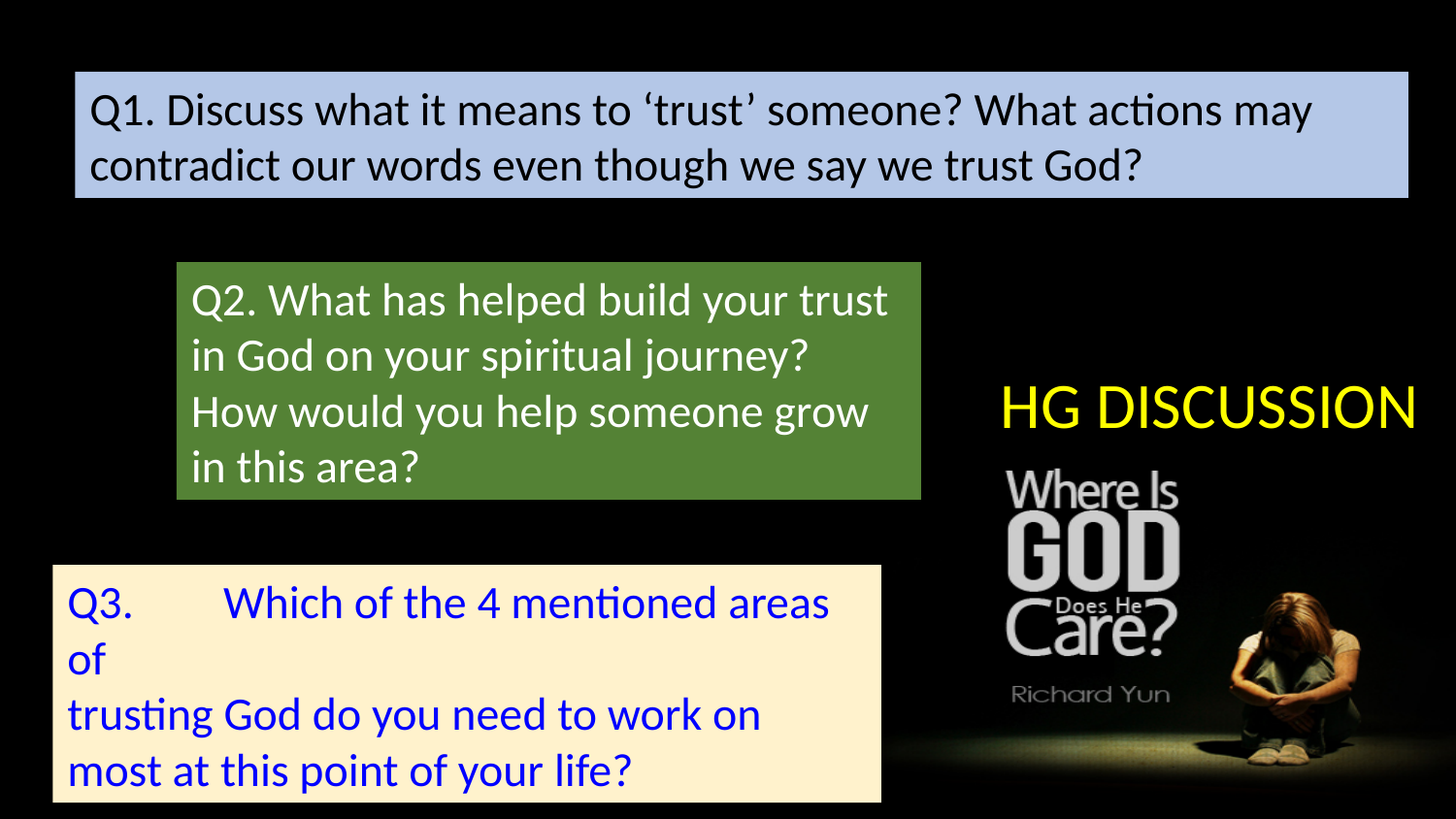

Q1. Discuss what it means to ‘trust’ someone? What actions may contradict our words even though we say we trust God?
Q2. What has helped build your trust in God on your spiritual journey? How would you help someone grow in this area?
HG DISCUSSION

Q3.	 Which of the 4 mentioned areas of
trusting God do you need to work on
most at this point of your life?